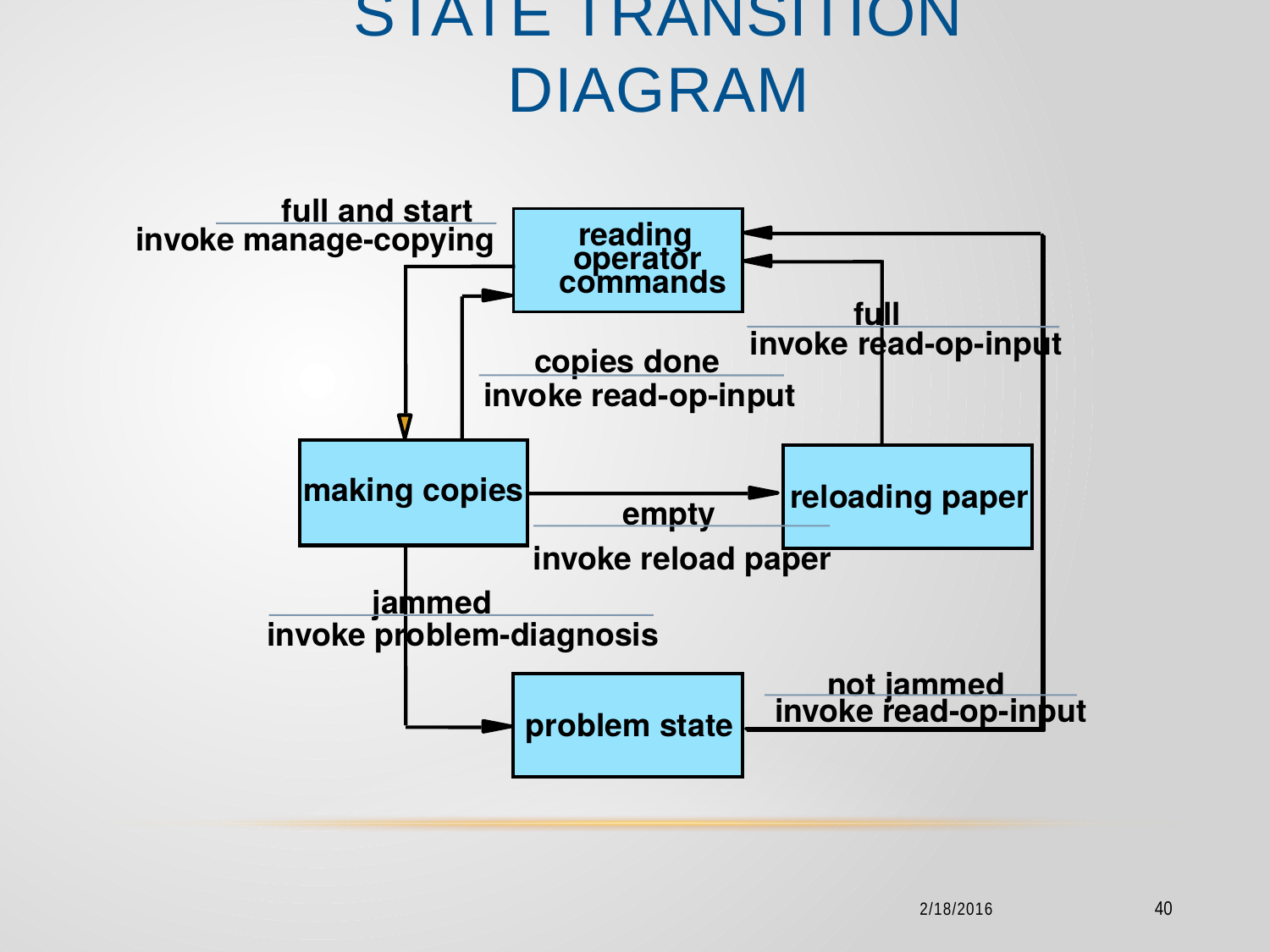

# State Transition Diagram
full and start

reading

invoke manage-copying

operator

commands

full

invoke read-op-input

copies done

invoke read-op-input

making copies
reloading paper
empty

invoke reload paper

jammed

invoke problem-diagnosis

not jammed

invoke read-op-input

problem state

2/18/2016
40